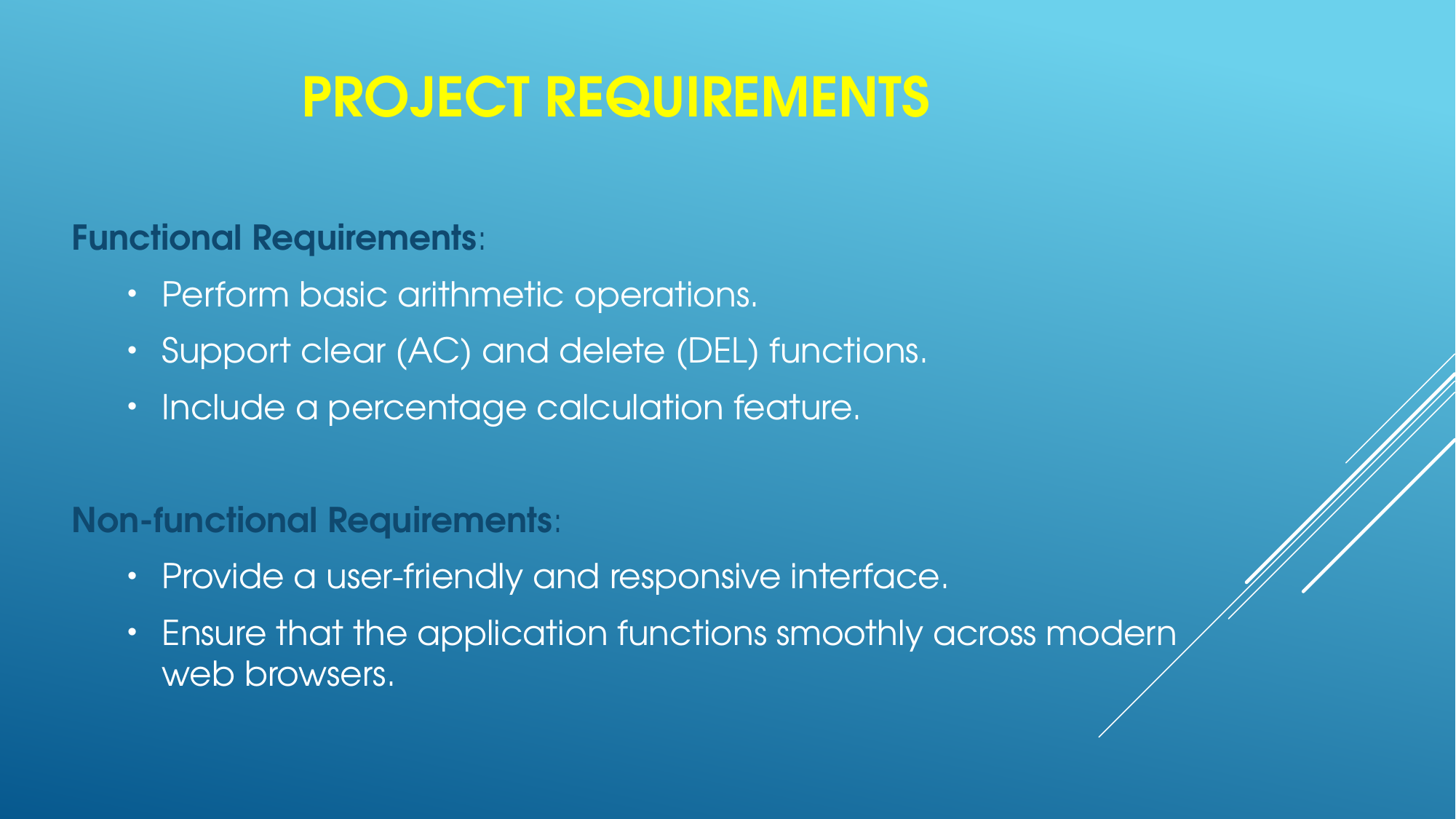

# Project Requirements
Functional Requirements:
Perform basic arithmetic operations.
Support clear (AC) and delete (DEL) functions.
Include a percentage calculation feature.

Non-functional Requirements:
Provide a user-friendly and responsive interface.
Ensure that the application functions smoothly across modern web browsers.